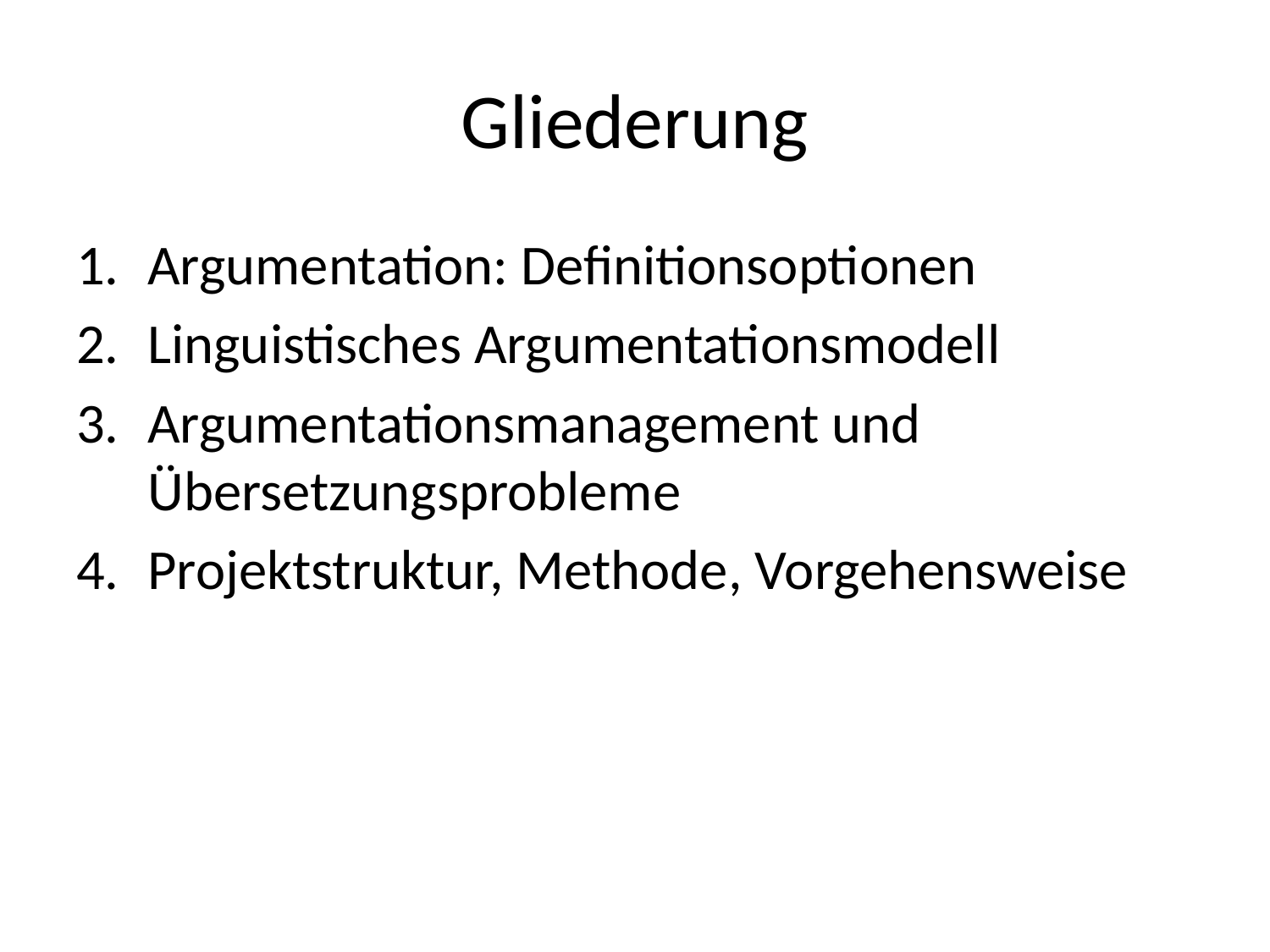

# Gliederung
Argumentation: Definitionsoptionen
Linguistisches Argumentationsmodell
Argumentationsmanagement und Übersetzungsprobleme
Projektstruktur, Methode, Vorgehensweise